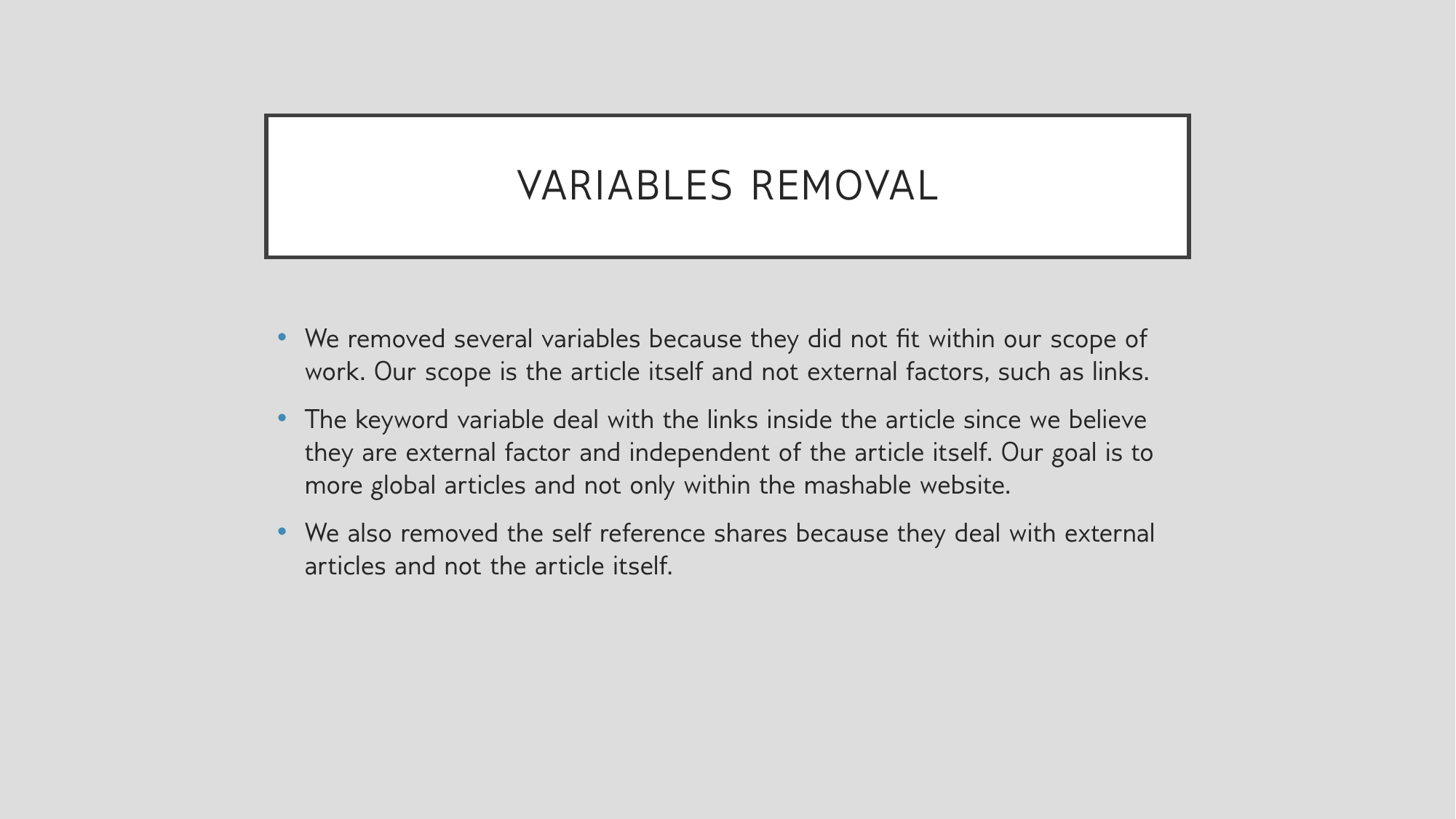

# Variables Removal
We removed several variables because they did not fit within our scope of work. Our scope is the article itself and not external factors, such as links.
The keyword variable deal with the links inside the article since we believe they are external factor and independent of the article itself. Our goal is to more global articles and not only within the mashable website.
We also removed the self reference shares because they deal with external articles and not the article itself.